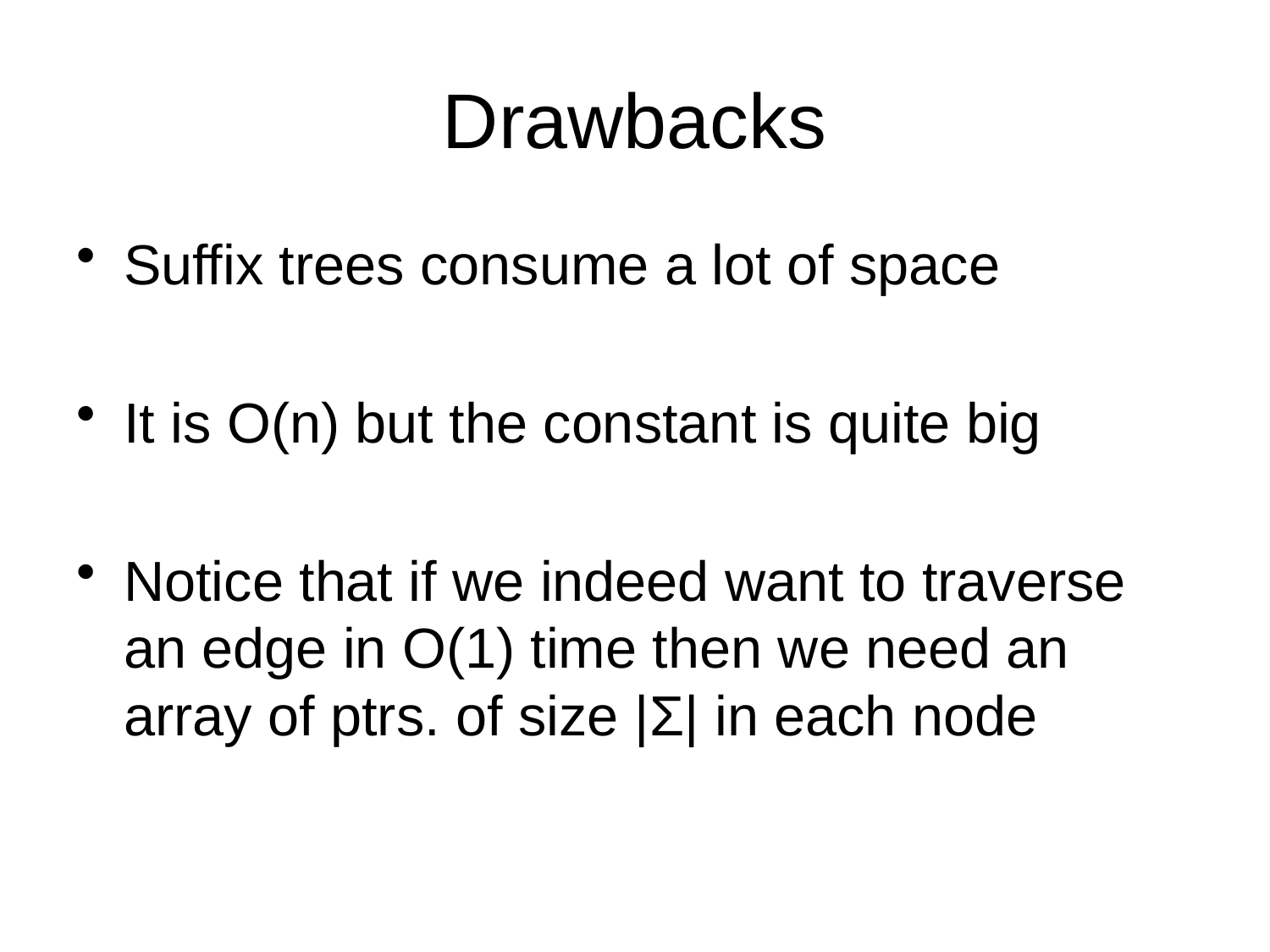

# Drawbacks
Suffix trees consume a lot of space

It is O(n) but the constant is quite big

Notice that if we indeed want to traverse an edge in O(1) time then we need an array of ptrs. of size |Σ| in each node